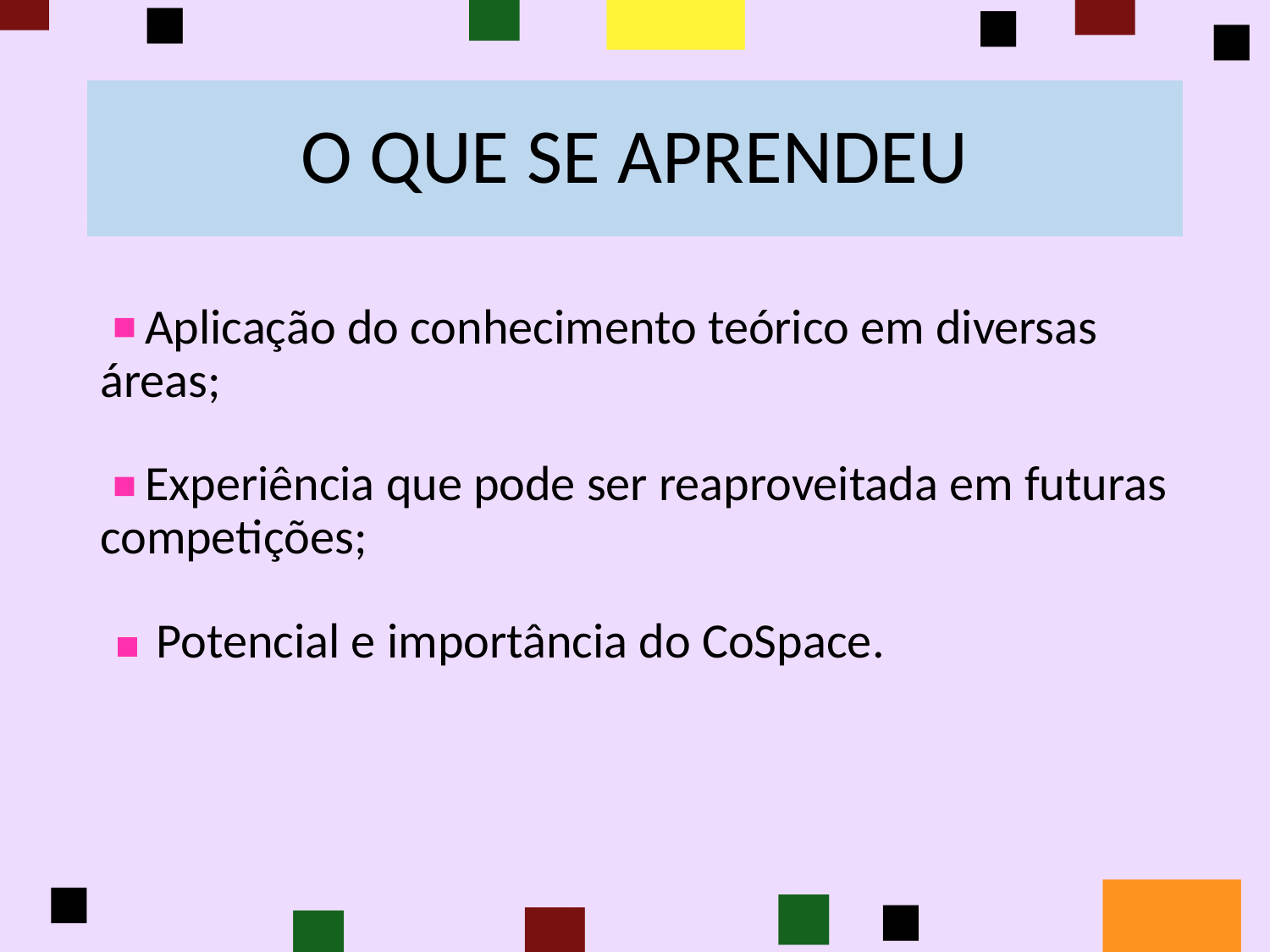

# O QUE SE APRENDEU
    Aplicação do conhecimento teórico em diversas áreas;

    Experiência que pode ser reaproveitada em futuras competições;

     Potencial e importância do CoSpace.